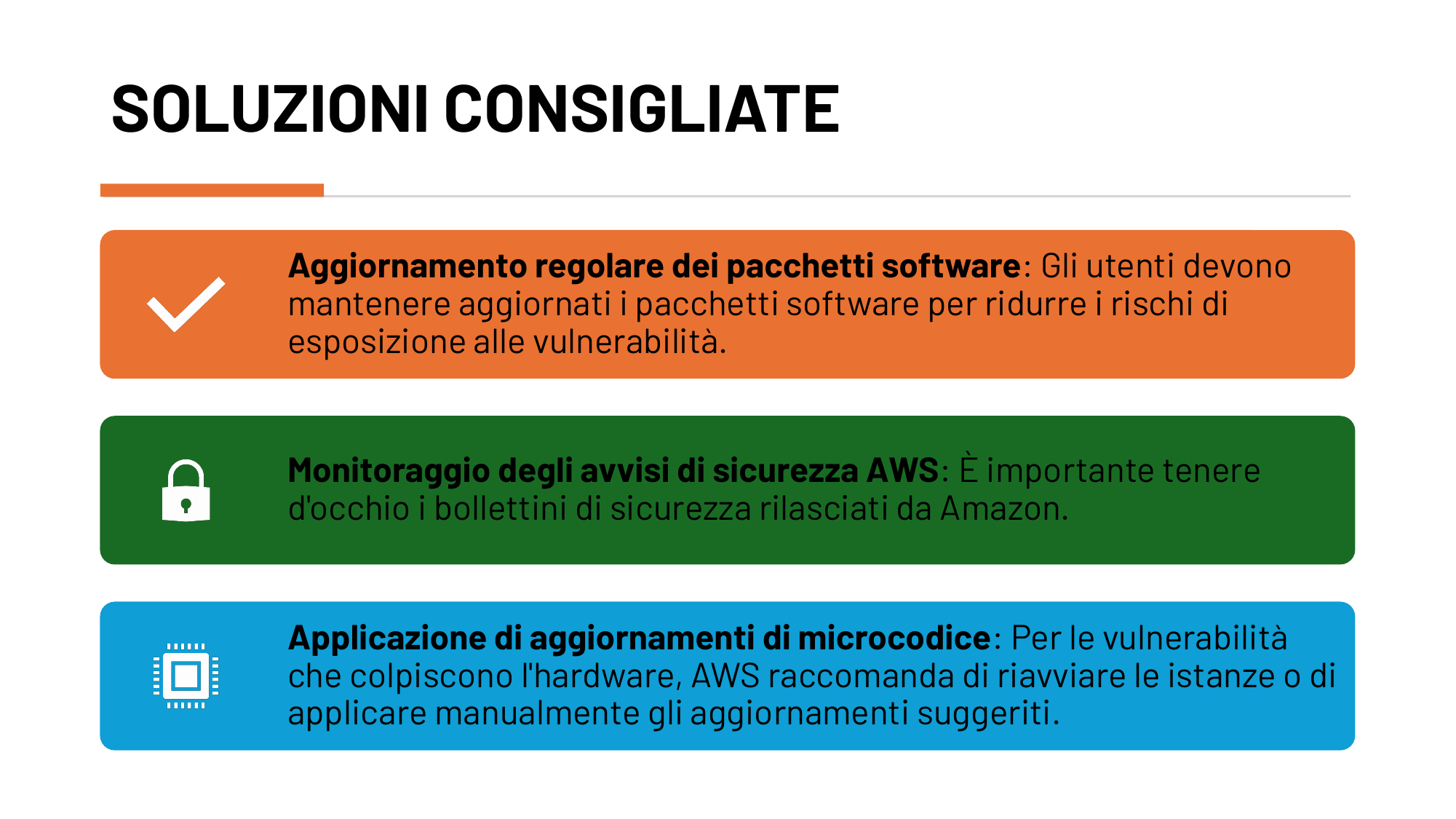

# SOLUZIONI CONSIGLIATE

Aggiornamento regolare dei pacchetti software: Gli utenti devono mantenere aggiornati i pacchetti software per ridurre i rischi di esposizione alle vulnerabilità.
Monitoraggio degli avvisi di sicurezza AWS: È importante tenere d'occhio i bollettini di sicurezza rilasciati da Amazon.
Applicazione di aggiornamenti di microcodice: Per le vulnerabilità che colpiscono l'hardware, AWS raccomanda di riavviare le istanze o di applicare manualmente gli aggiornamenti suggeriti.